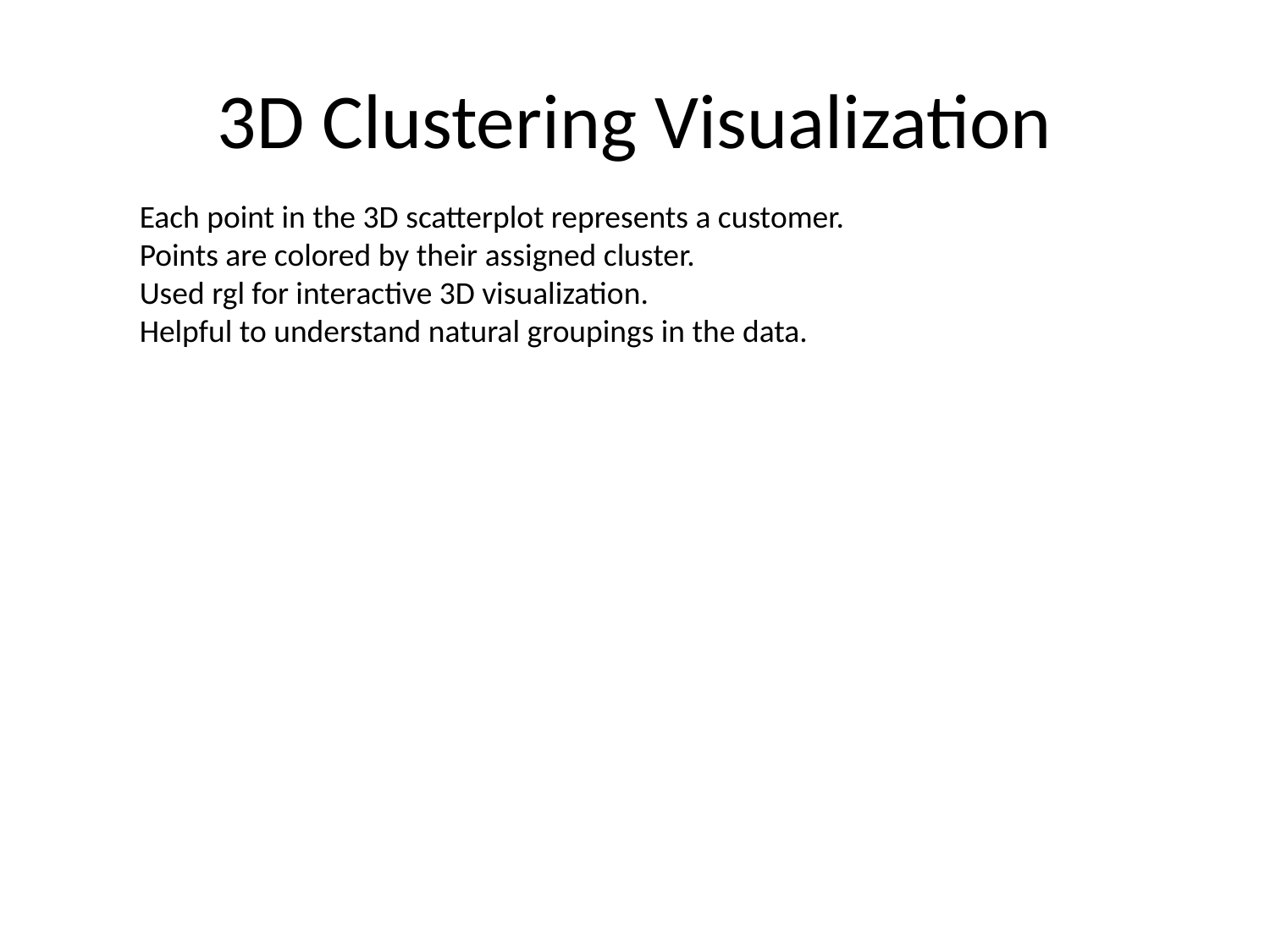

# 3D Clustering Visualization
Each point in the 3D scatterplot represents a customer.
Points are colored by their assigned cluster.
Used rgl for interactive 3D visualization.
Helpful to understand natural groupings in the data.